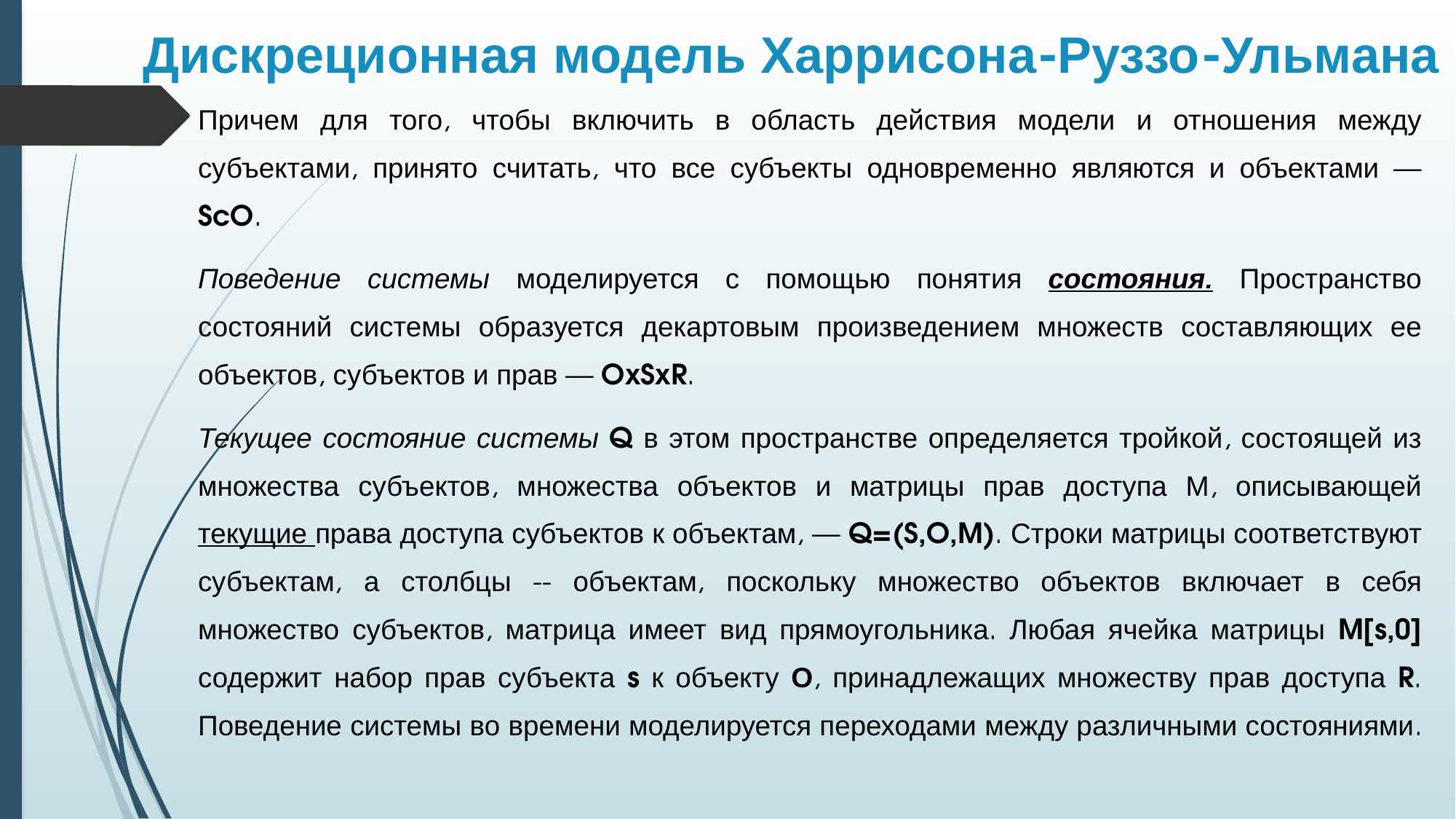

# Дискреционная модель Харрисона-Руззо-Ульмана
Причем для того, чтобы включить в область действия модели и отношения между субъектами, принято считать, что все субъекты одновременно являются и объектами — ScO.
Поведение системы моделируется с помощью понятия состояния. Пространство состояний системы образуется декартовым произведением множеств составляющих ее объектов, субъектов и прав — OxSxR.
Текущее состояние системы Q в этом пространстве определяется тройкой, состоящей из множества субъектов, множества объектов и матрицы прав доступа М, описывающей текущие права доступа субъектов к объектам, — Q=(S,O,M). Строки матрицы соответствуют субъектам, а столбцы -- объектам, поскольку множество объектов включает в себя множество субъектов, матрица имеет вид прямоугольника. Любая ячейка матрицы M[s,0] содержит набор прав субъекта s к объекту О, принадлежащих множеству прав доступа R. Поведение системы во времени моделируется переходами между различными состояниями.